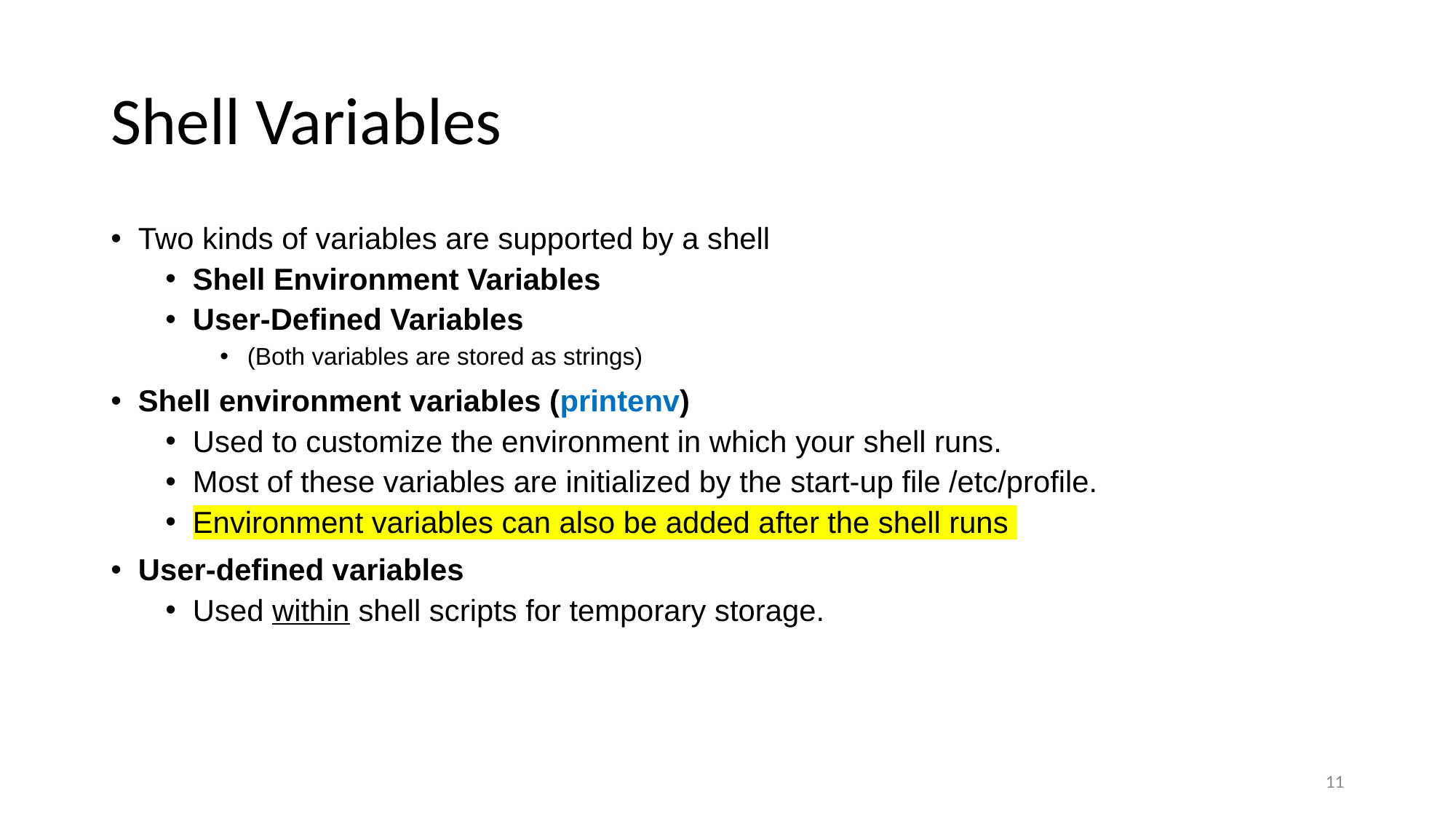

# Shell Variables
Two kinds of variables are supported by a shell
Shell Environment Variables
User-Defined Variables
(Both variables are stored as strings)
Shell environment variables (printenv)
Used to customize the environment in which your shell runs.
Most of these variables are initialized by the start-up file /etc/profile.
Environment variables can also be added after the shell runs
User-defined variables
Used within shell scripts for temporary storage.
11